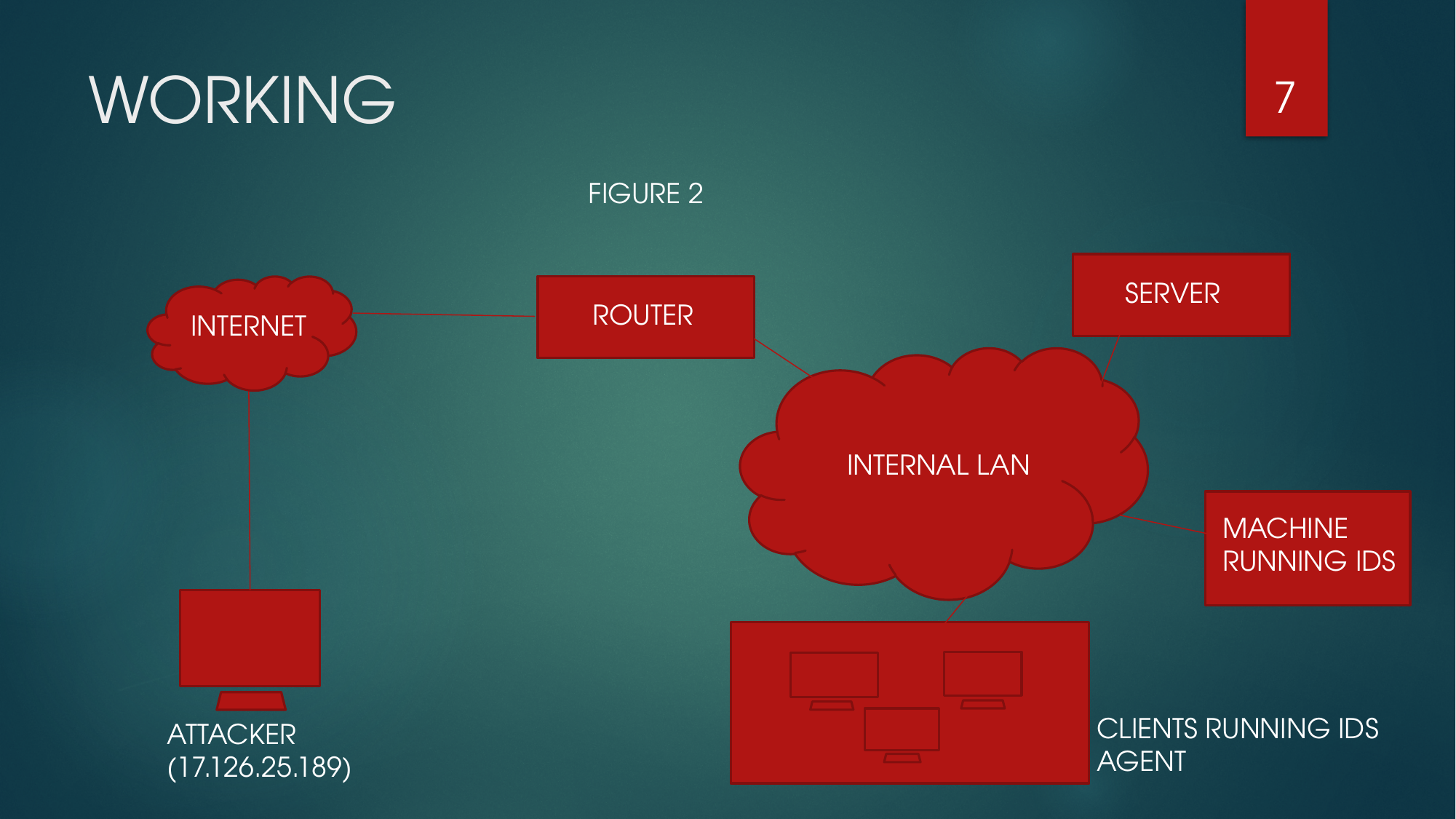

7
# WORKING
FIGURE 2

SERVER

ROUTER
INTERNET

INTERNAL LAN

MACHINE RUNNING IDS

CLIENTS RUNNING IDS AGENT

ATTACKER
(17.126.25.189)